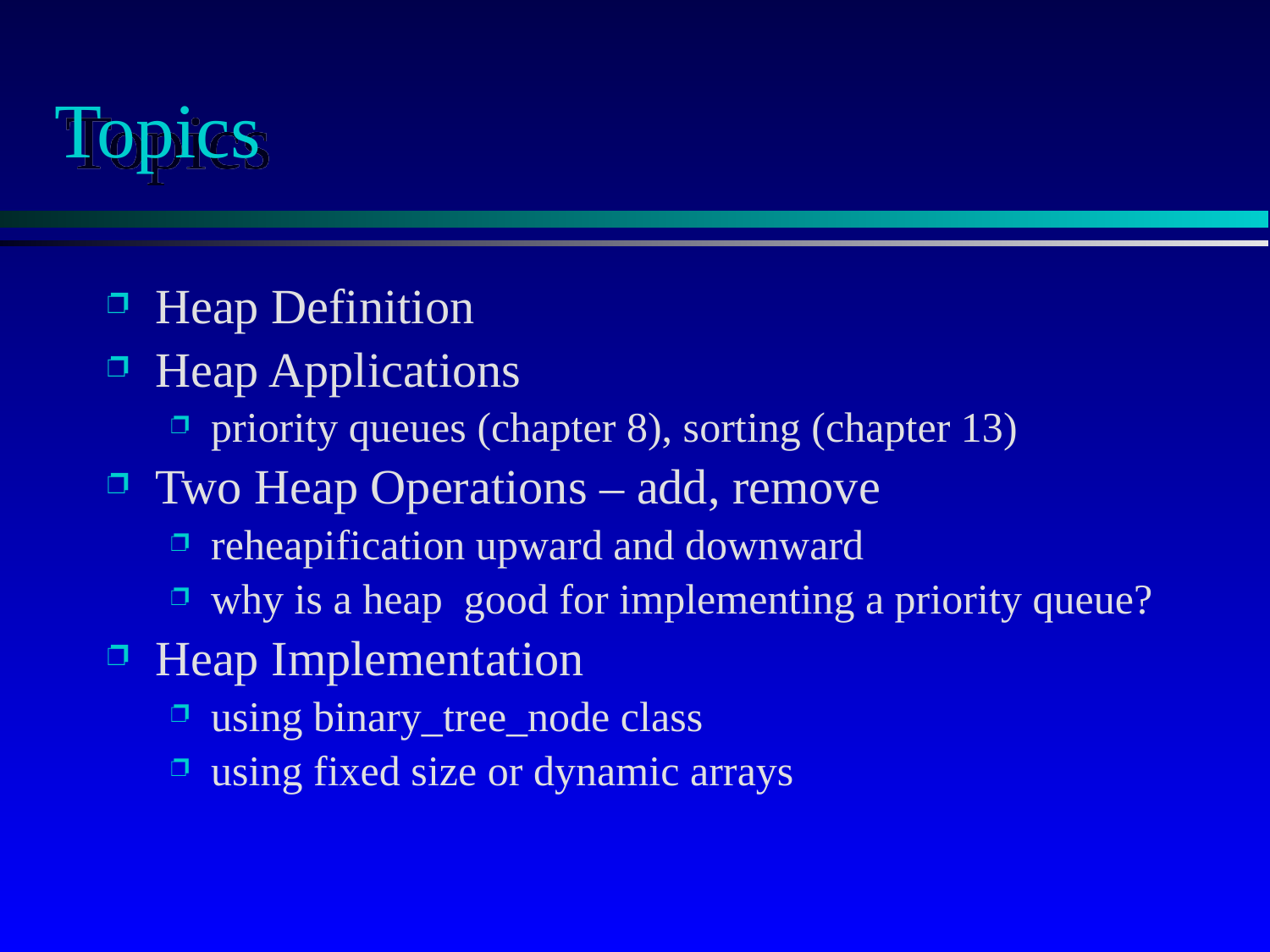

# Topics
Heap Definition
Heap Applications
priority queues (chapter 8), sorting (chapter 13)
Two Heap Operations – add, remove
reheapification upward and downward
why is a heap  good for implementing a priority queue?
Heap Implementation
using binary_tree_node class
using fixed size or dynamic arrays